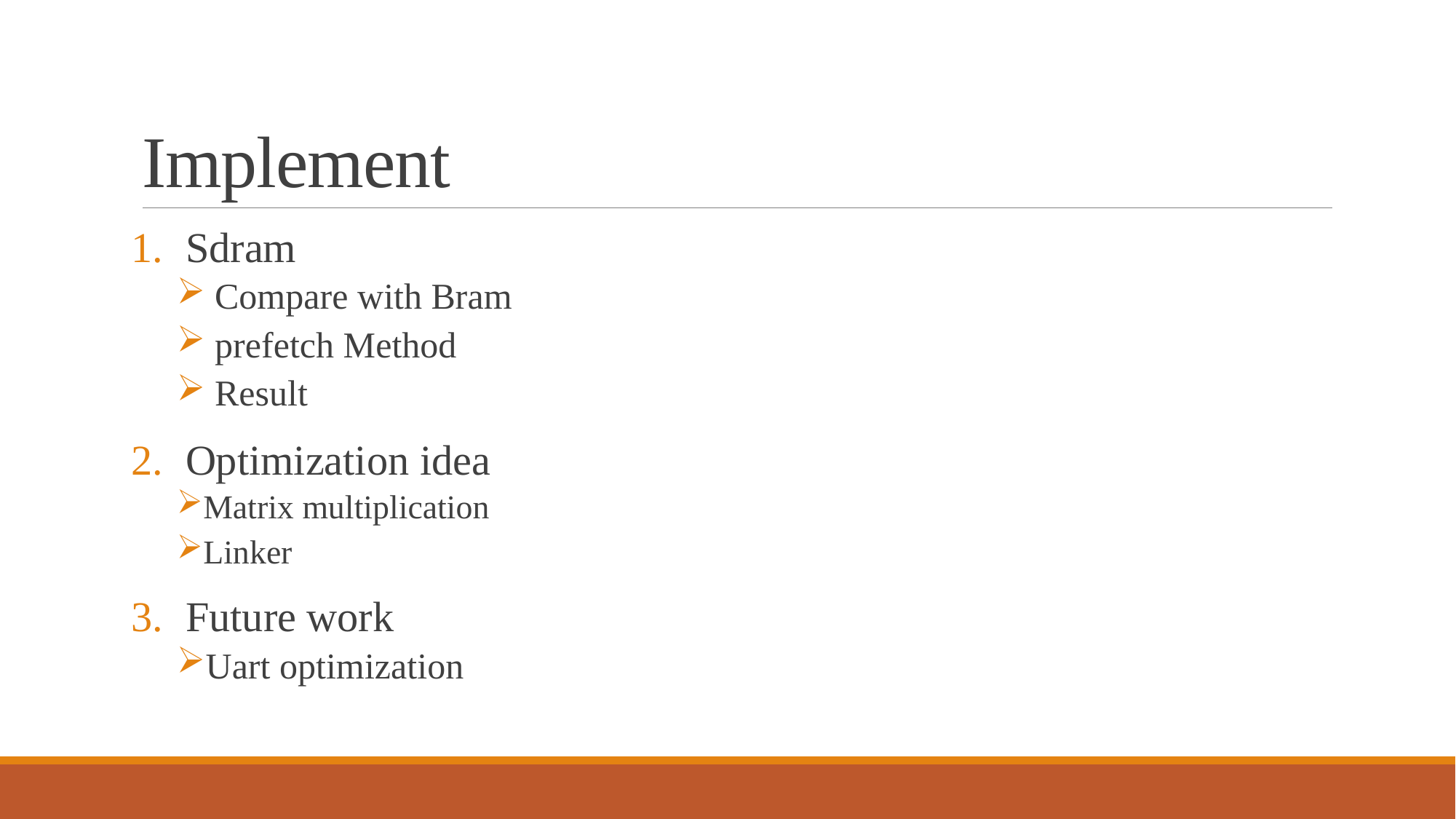

# Implement
Sdram
 Compare with Bram
 prefetch Method
 Result
Optimization idea
Matrix multiplication
Linker
Future work
Uart optimization